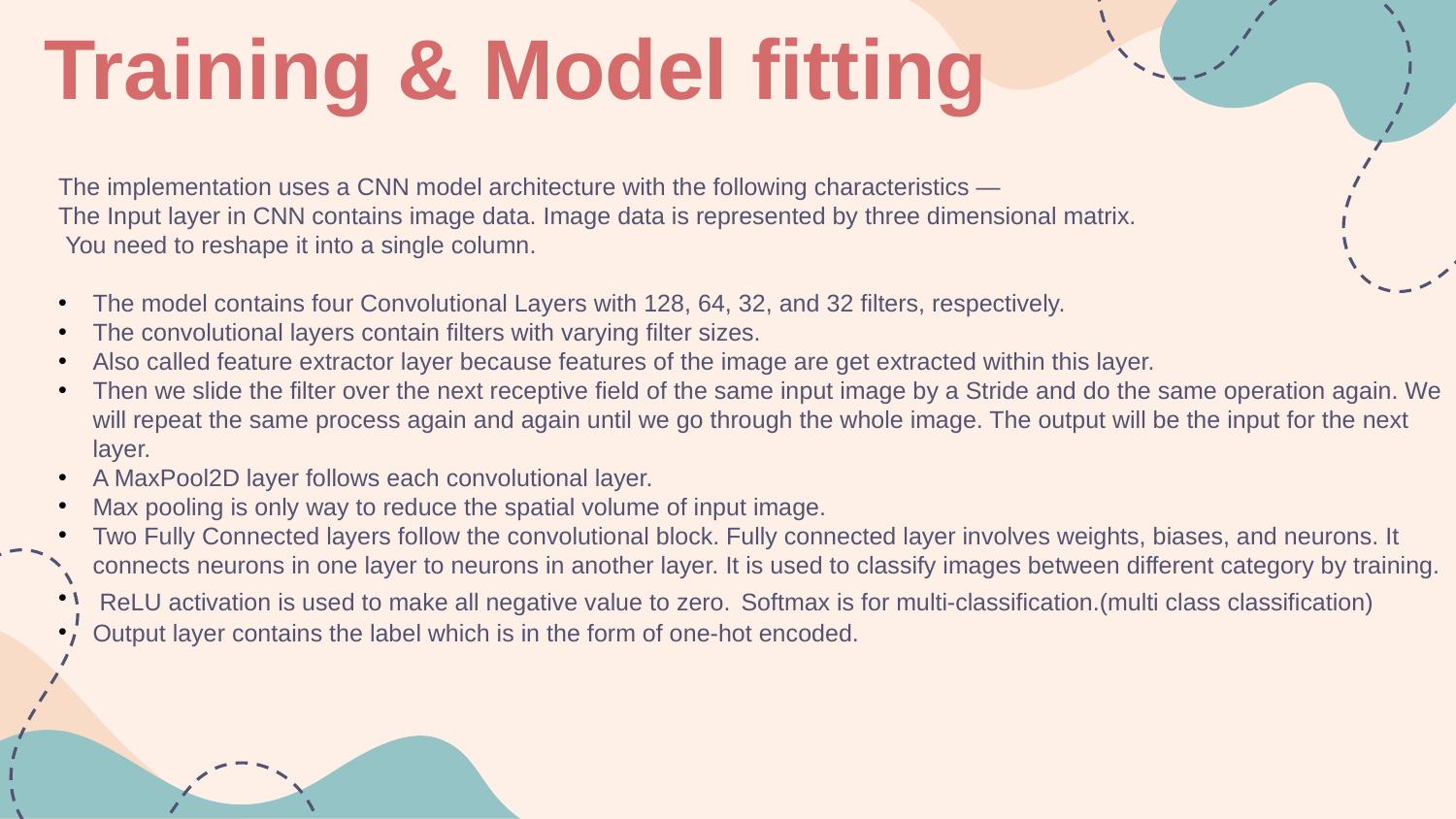

# Training & Model fitting

The implementation uses a CNN model architecture with the following characteristics —
The Input layer in CNN contains image data. Image data is represented by three dimensional matrix.
 You need to reshape it into a single column.

The model contains four Convolutional Layers with 128, 64, 32, and 32 filters, respectively.
The convolutional layers contain filters with varying filter sizes.
Also called feature extractor layer because features of the image are get extracted within this layer.
Then we slide the filter over the next receptive field of the same input image by a Stride and do the same operation again. We will repeat the same process again and again until we go through the whole image. The output will be the input for the next layer.
A MaxPool2D layer follows each convolutional layer.
Max pooling is only way to reduce the spatial volume of input image.
Two Fully Connected layers follow the convolutional block. Fully connected layer involves weights, biases, and neurons. It connects neurons in one layer to neurons in another layer. It is used to classify images between different category by training.
 ReLU activation is used to make all negative value to zero. Softmax is for multi-classification.(multi class classification)
Output layer contains the label which is in the form of one-hot encoded.